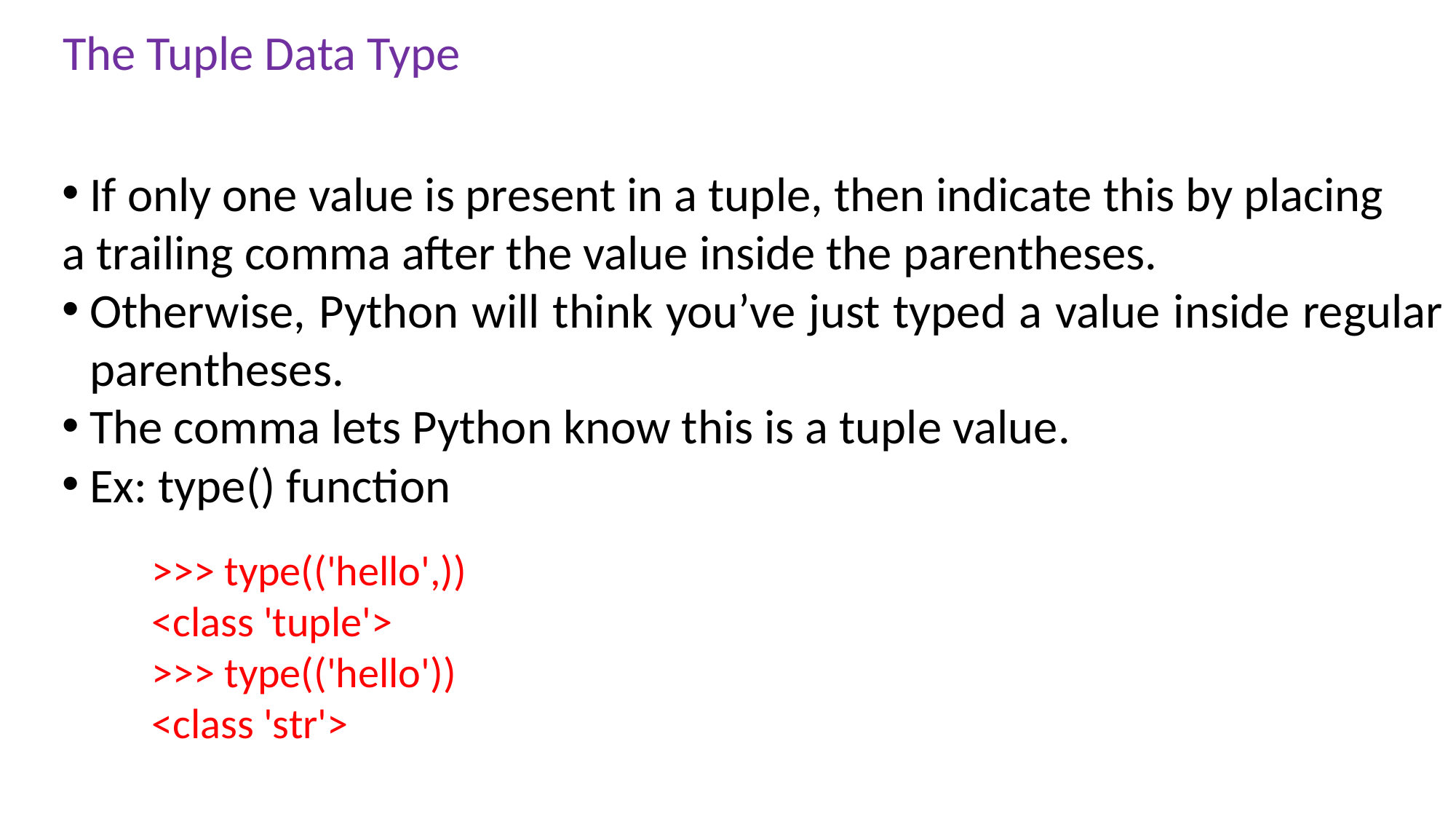

# The Tuple Data Type
If only one value is present in a tuple, then indicate this by placing
a trailing comma after the value inside the parentheses.
Otherwise, Python will think you’ve just typed a value inside regular parentheses.
The comma lets Python know this is a tuple value.
Ex: type() function
>>> type(('hello',))
<class 'tuple'>
>>> type(('hello'))
<class 'str'>